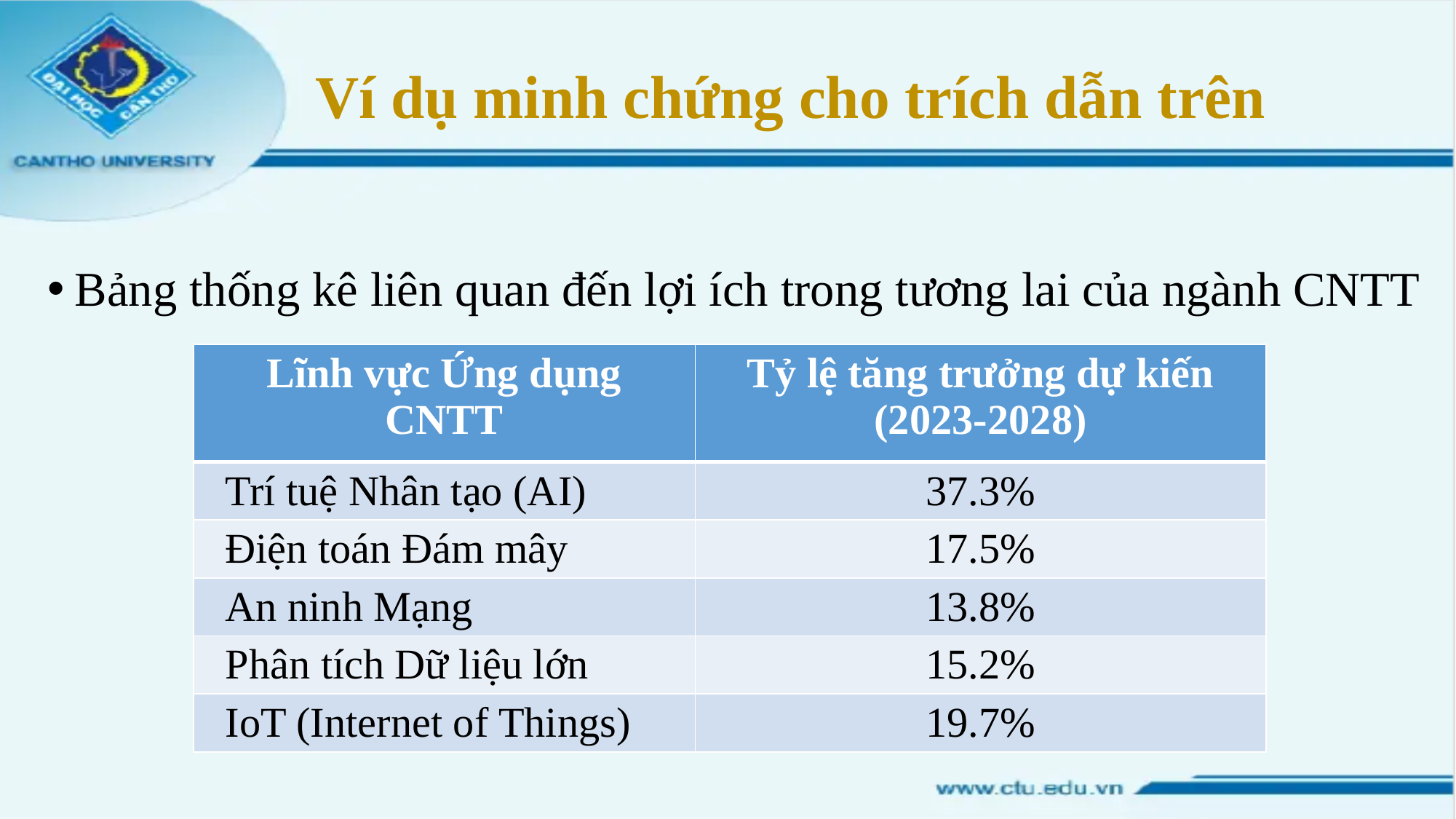

# Ví dụ minh chứng cho trích dẫn trên
Bảng thống kê liên quan đến lợi ích trong tương lai của ngành CNTT
| Lĩnh vực Ứng dụng CNTT | Tỷ lệ tăng trưởng dự kiến (2023-2028) |
| --- | --- |
| Trí tuệ Nhân tạo (AI) | 37.3% |
| Điện toán Đám mây | 17.5% |
| An ninh Mạng | 13.8% |
| Phân tích Dữ liệu lớn | 15.2% |
| IoT (Internet of Things) | 19.7% |